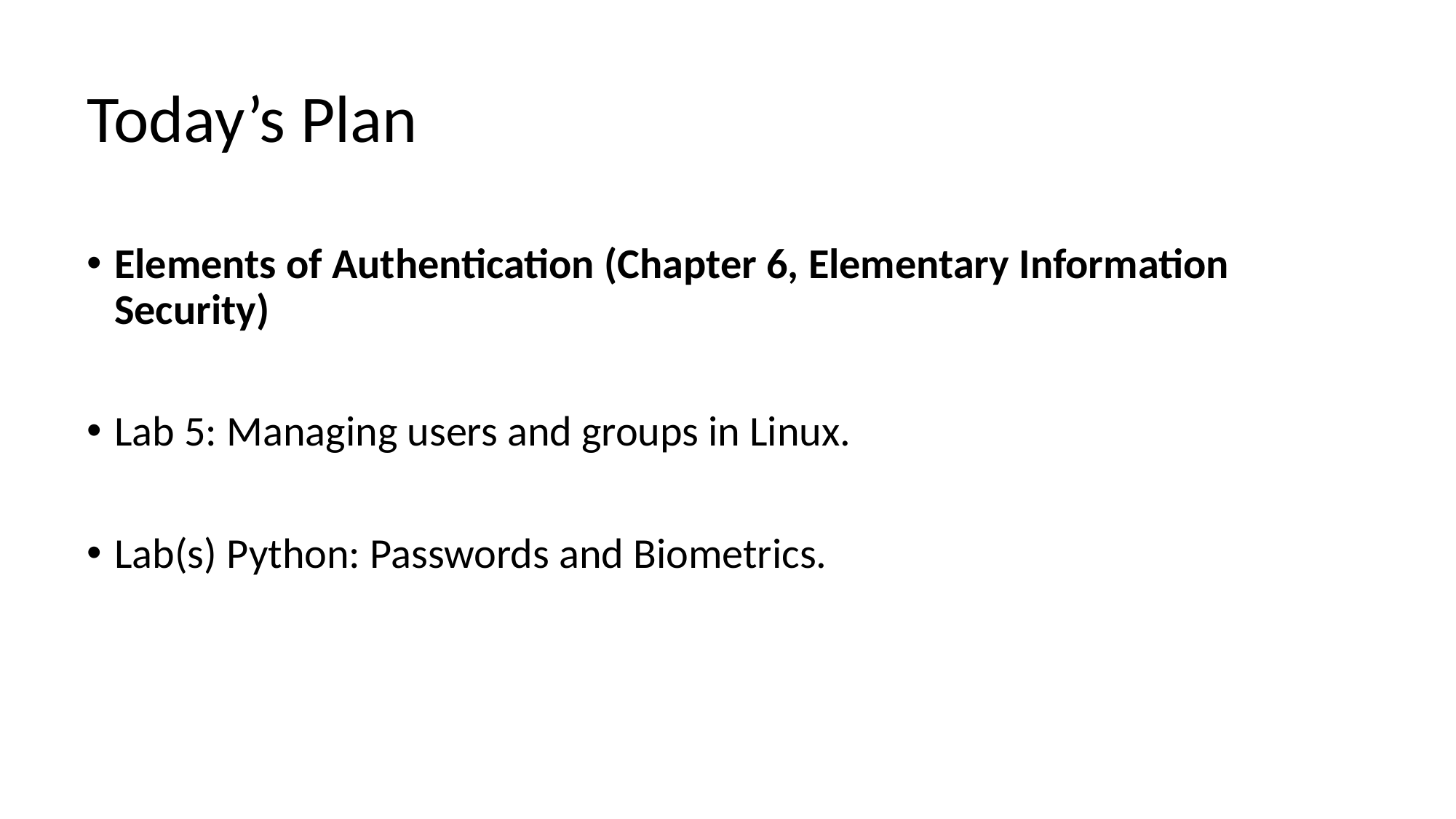

# Today’s Plan
Elements of Authentication (Chapter 6, Elementary Information Security)

Lab 5: Managing users and groups in Linux.

Lab(s) Python: Passwords and Biometrics.